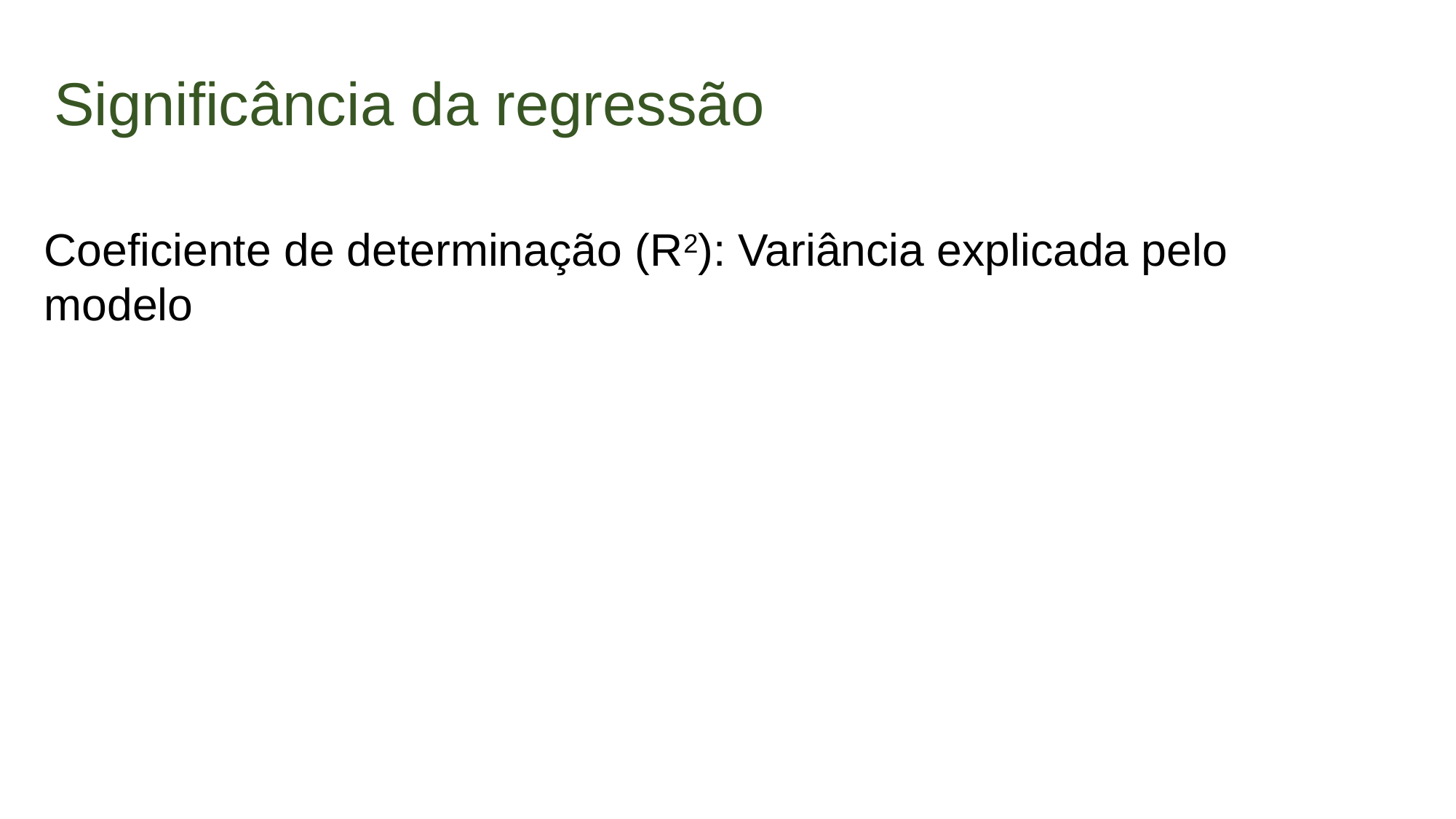

Significância da regressão
Coeficiente de determinação (R2): Variância explicada pelo modelo